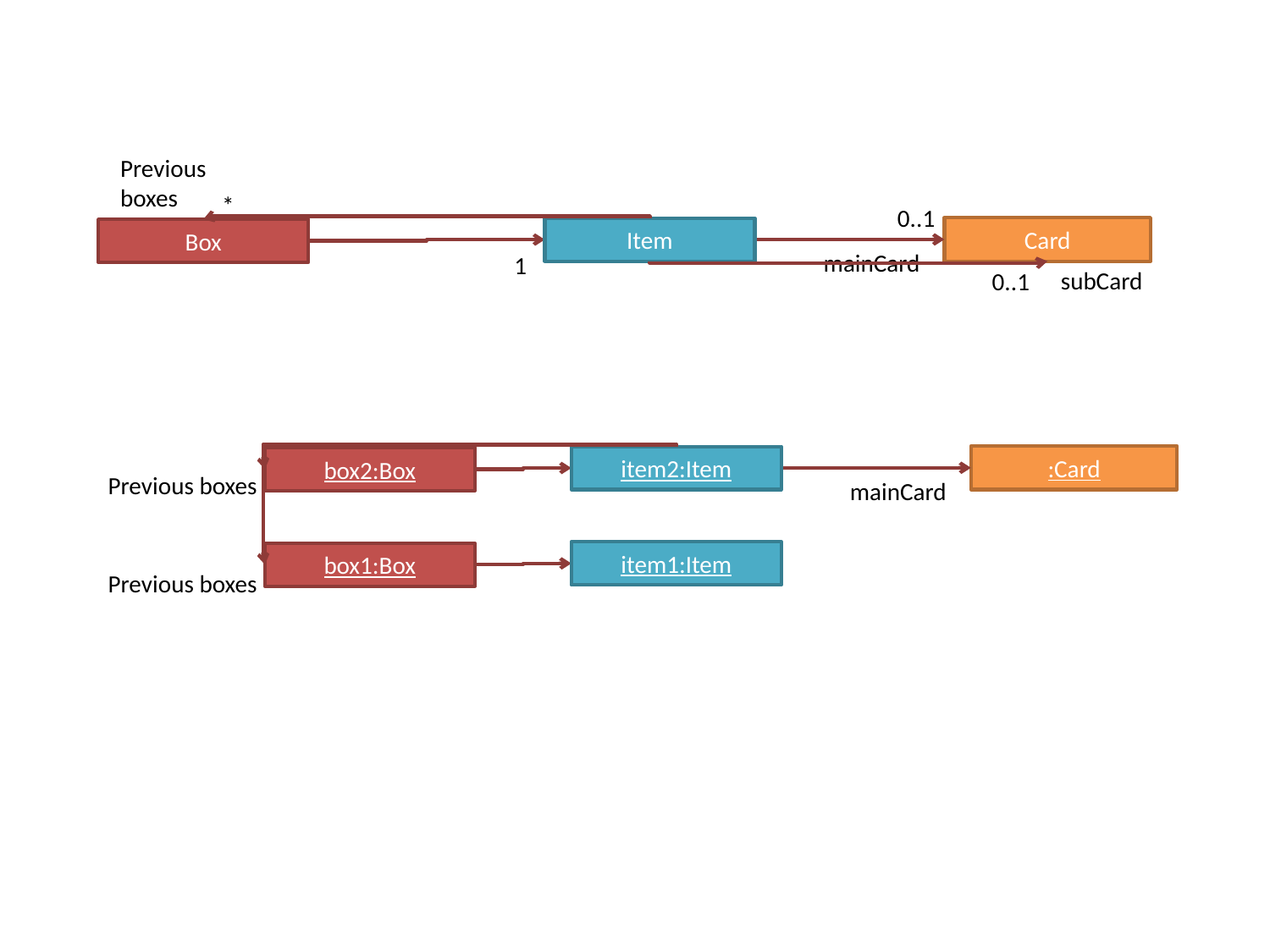

Previous boxes
*
0..1
Card
Item
Box
mainCard
1
subCard
0..1
:Card
item2:Item
box2:Box
Previous boxes
mainCard
item1:Item
box1:Box
Previous boxes